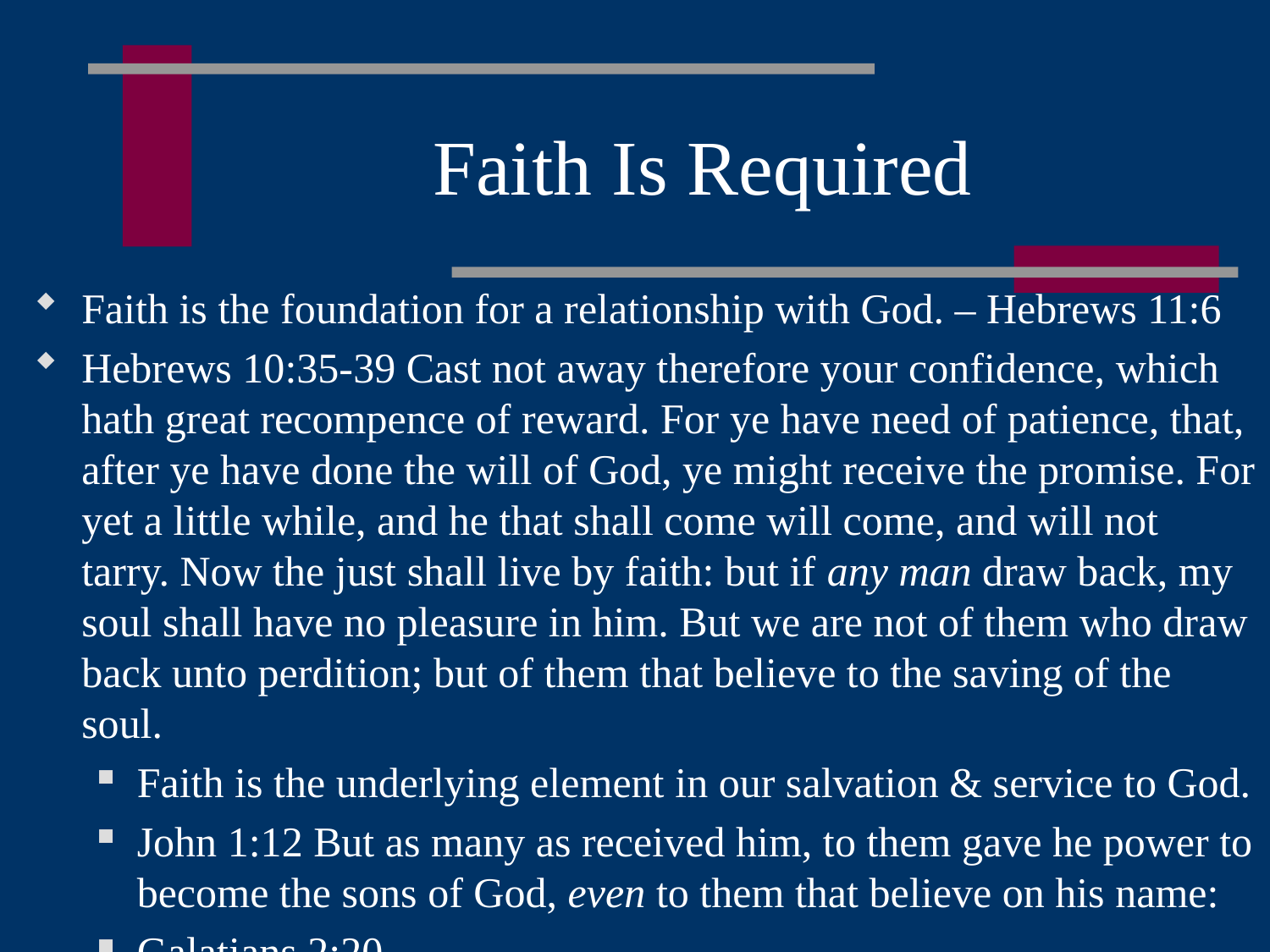

# Faith Is Required
Faith is the foundation for a relationship with God. – Hebrews 11:6
Hebrews 10:35-39 Cast not away therefore your confidence, which hath great recompence of reward. For ye have need of patience, that, after ye have done the will of God, ye might receive the promise. For yet a little while, and he that shall come will come, and will not tarry. Now the just shall live by faith: but if any man draw back, my soul shall have no pleasure in him. But we are not of them who draw back unto perdition; but of them that believe to the saving of the soul.
Faith is the underlying element in our salvation & service to God.
John 1:12 But as many as received him, to them gave he power to become the sons of God, even to them that believe on his name:
Galatians 2:20